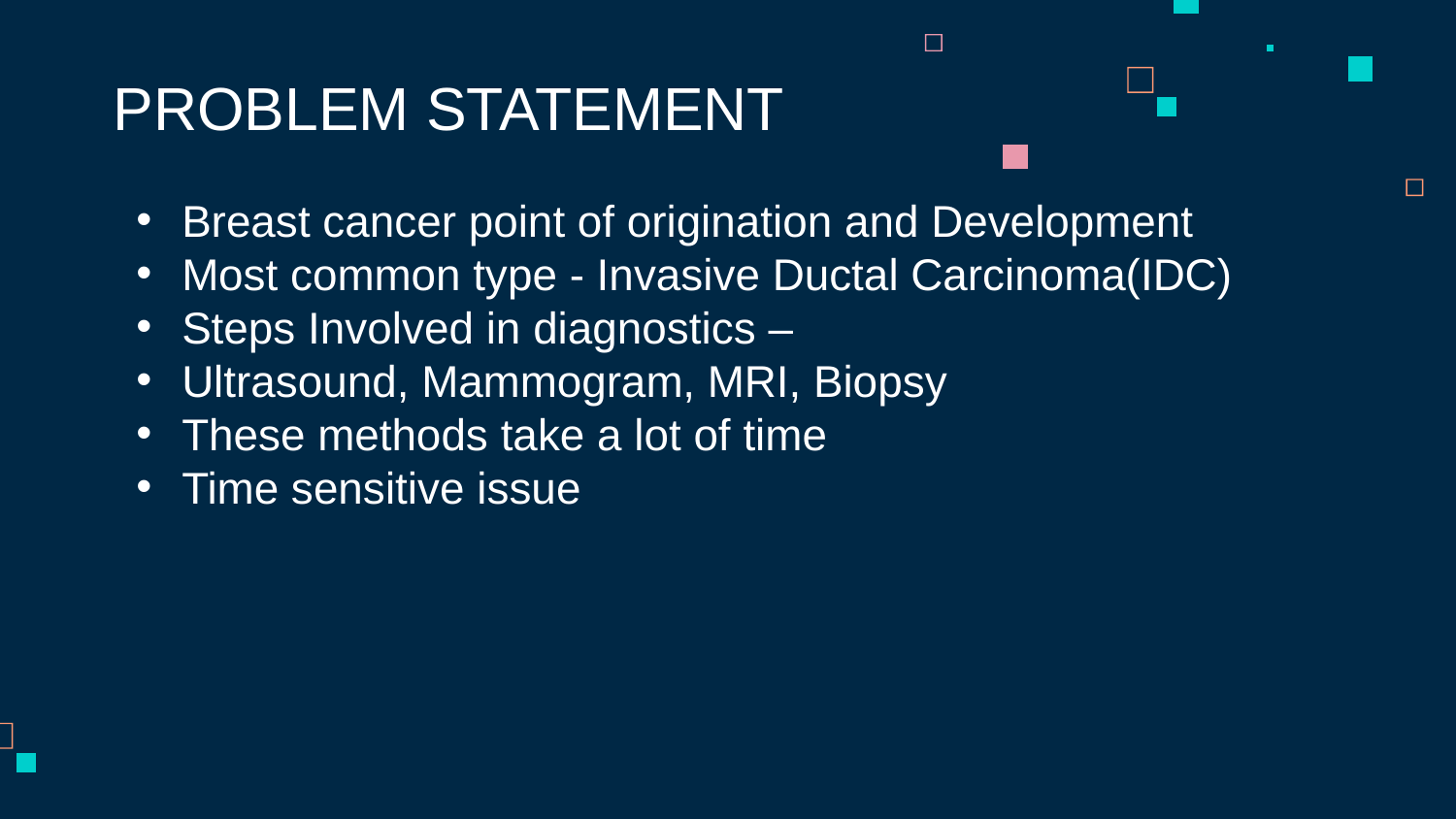

# PROBLEM STATEMENT
Breast cancer point of origination and Development
Most common type - Invasive Ductal Carcinoma(IDC)
Steps Involved in diagnostics –
Ultrasound, Mammogram, MRI, Biopsy
These methods take a lot of time
Time sensitive issue